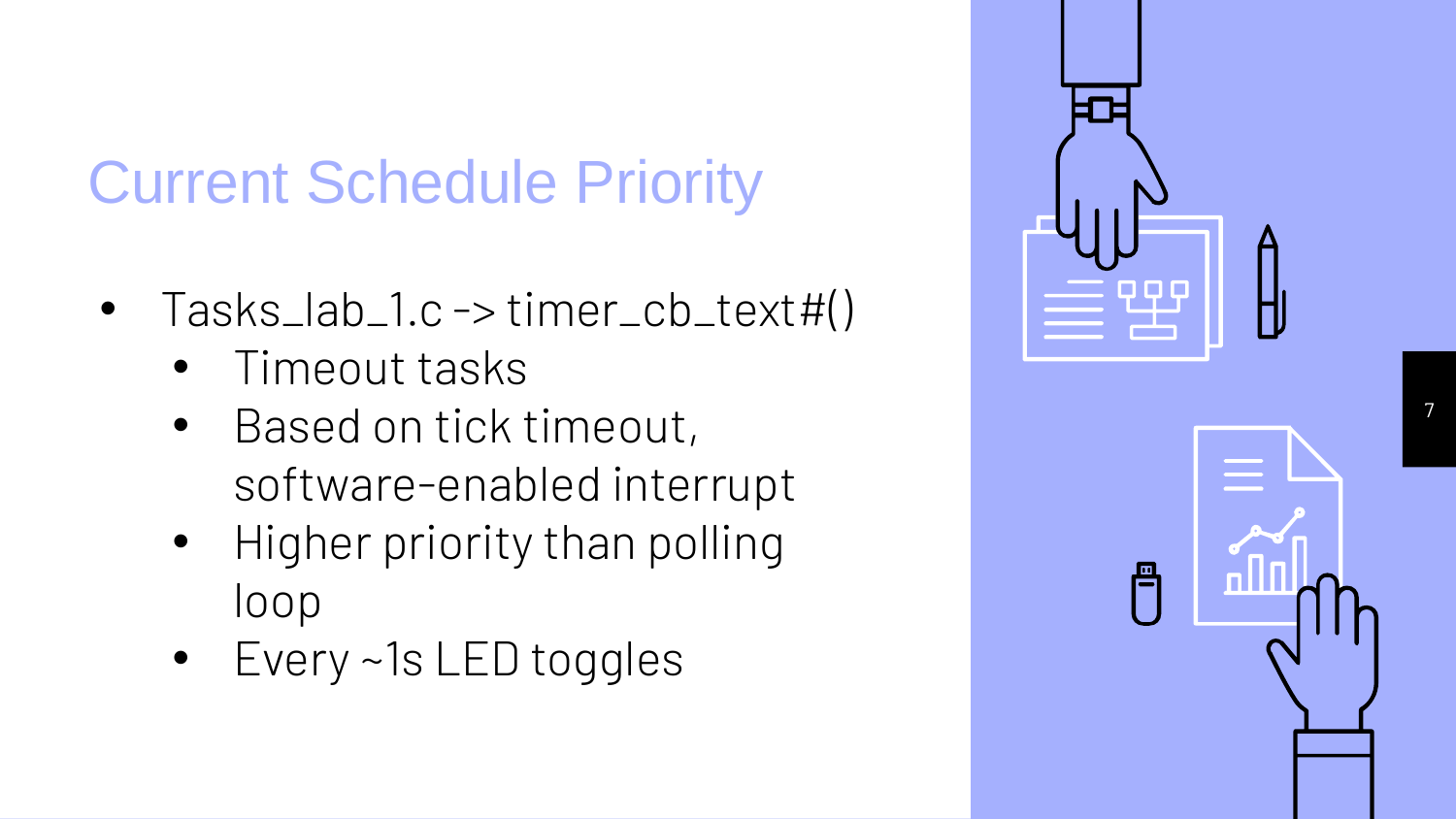

# Current Schedule Priority
Tasks_lab_1.c -> timer_cb_text#()
Timeout tasks
Based on tick timeout, software-enabled interrupt
Higher priority than polling loop
Every ~1s LED toggles
7